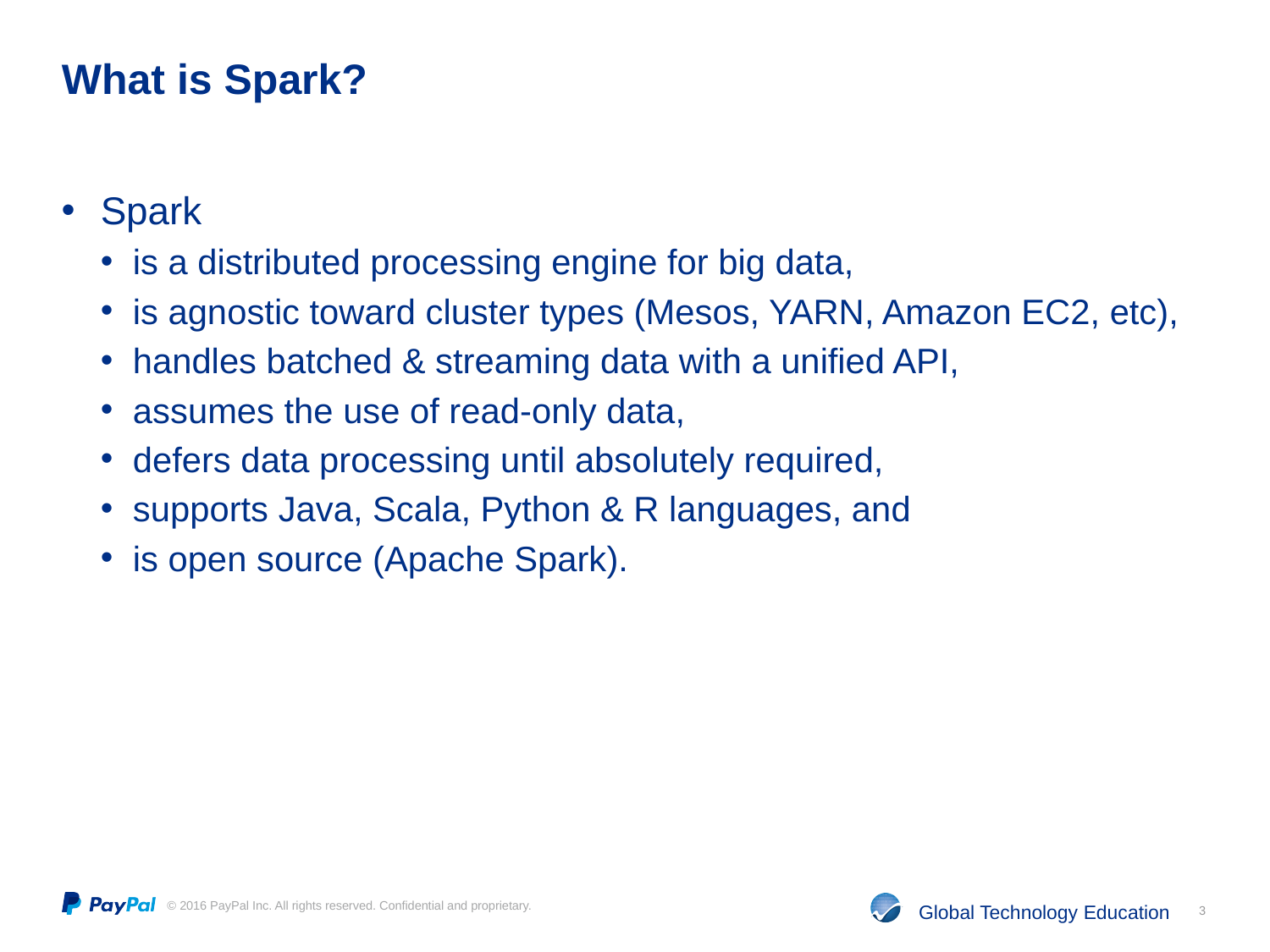

# What is Spark?
Spark
is a distributed processing engine for big data,
is agnostic toward cluster types (Mesos, YARN, Amazon EC2, etc),
handles batched & streaming data with a unified API,
assumes the use of read-only data,
defers data processing until absolutely required,
supports Java, Scala, Python & R languages, and
is open source (Apache Spark).

3